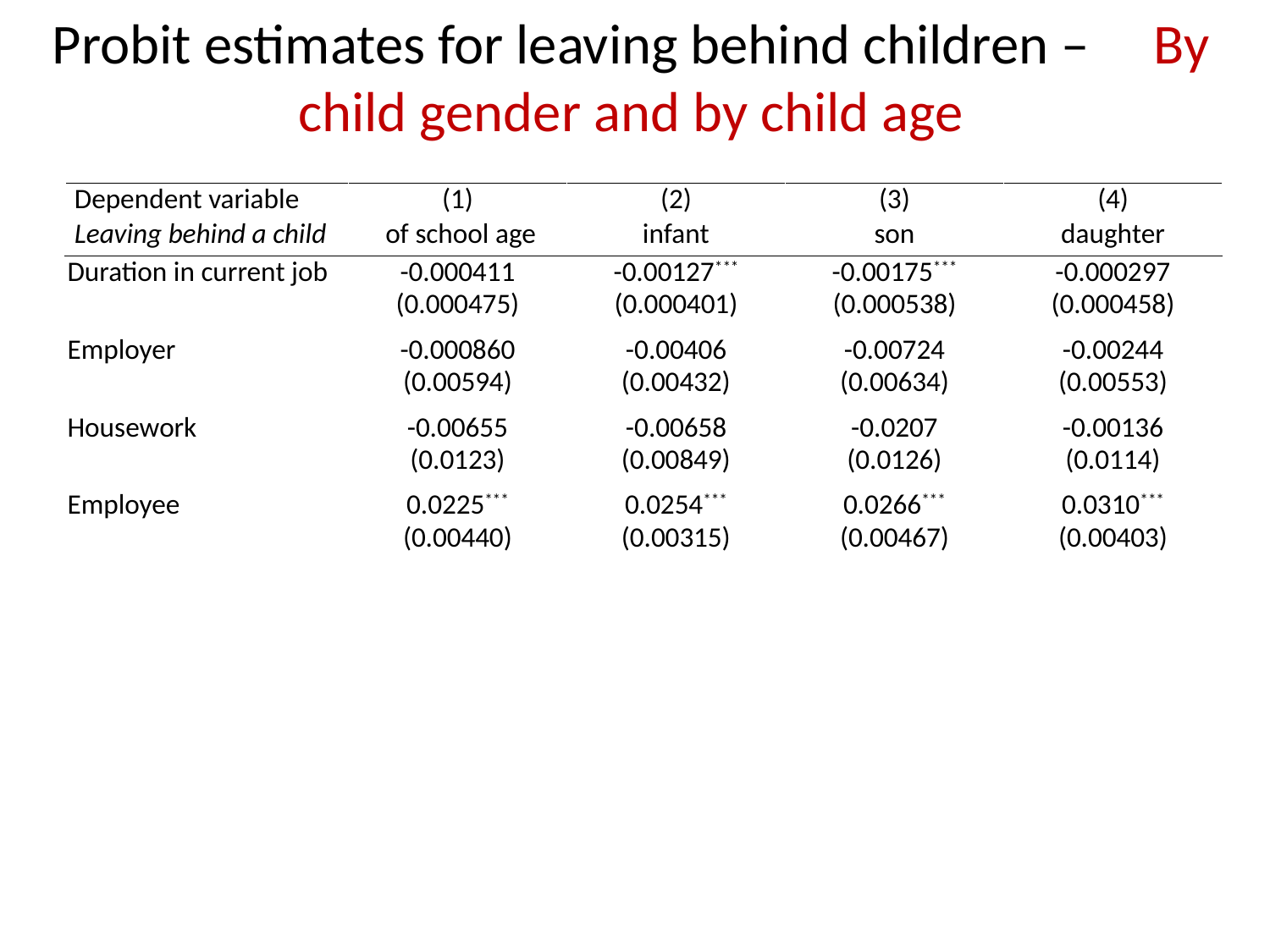

Probit estimates for leaving behind children –     By child gender and by child age
| Dependent variable | (1) | (2) | (3) | (4) |
| --- | --- | --- | --- | --- |
| Leaving behind a child | of school age | infant | son | daughter |
| Duration in current job | -0.000411 (0.000475) | -0.00127\*\*\* (0.000401) | -0.00175\*\*\* (0.000538) | -0.000297 (0.000458) |
| Employer | -0.000860 (0.00594) | -0.00406 (0.00432) | -0.00724 (0.00634) | -0.00244 (0.00553) |
| Housework | -0.00655 (0.0123) | -0.00658 (0.00849) | -0.0207 (0.0126) | -0.00136 (0.0114) |
| Employee | 0.0225\*\*\* (0.00440) | 0.0254\*\*\* (0.00315) | 0.0266\*\*\* (0.00467) | 0.0310\*\*\* (0.00403) |